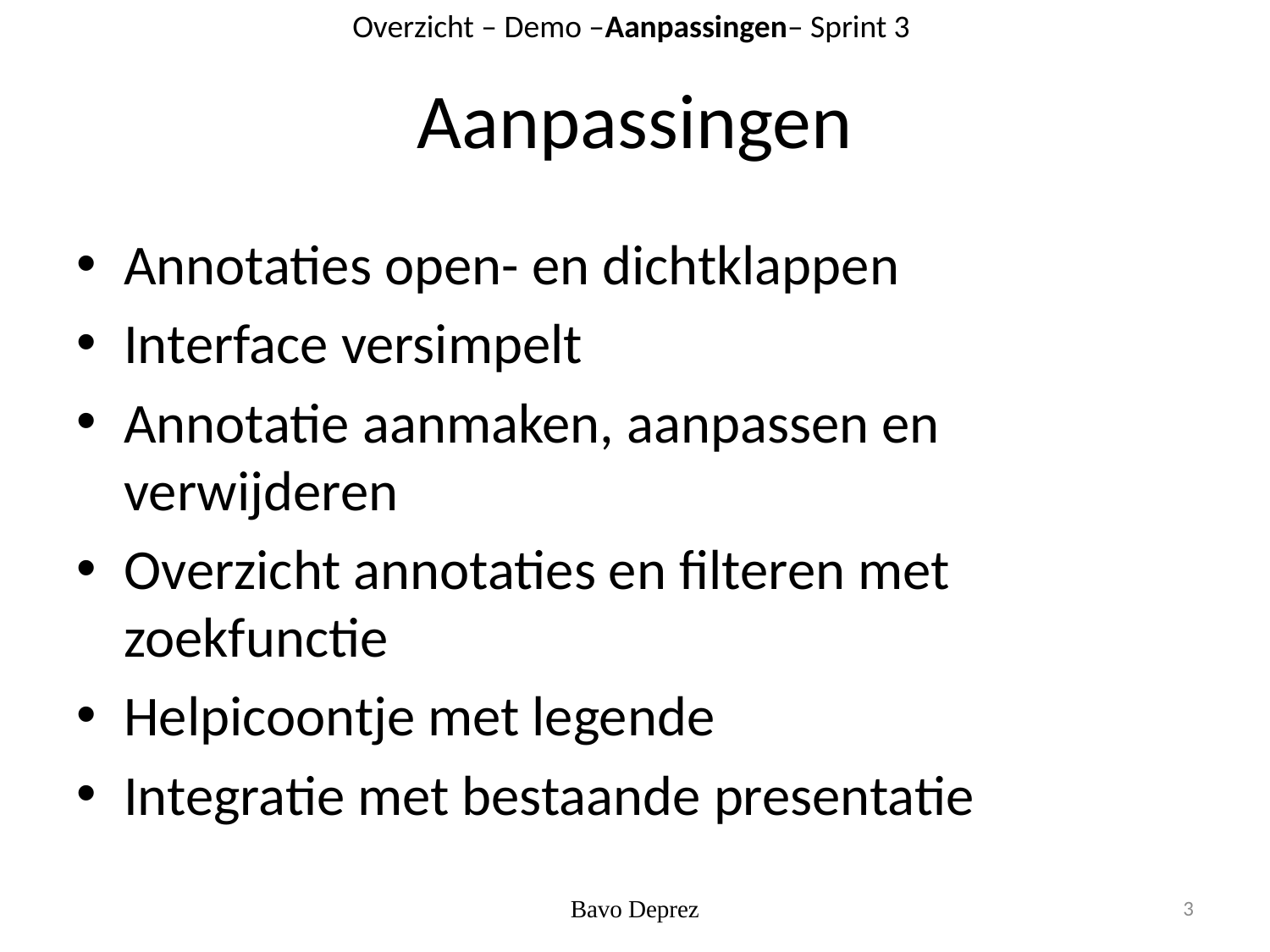

Overzicht – Demo –Aanpassingen– Sprint 3
# Aanpassingen
Annotaties open- en dichtklappen
Interface versimpelt
Annotatie aanmaken, aanpassen en verwijderen
Overzicht annotaties en filteren met zoekfunctie
Helpicoontje met legende
Integratie met bestaande presentatie
Bavo Deprez
3